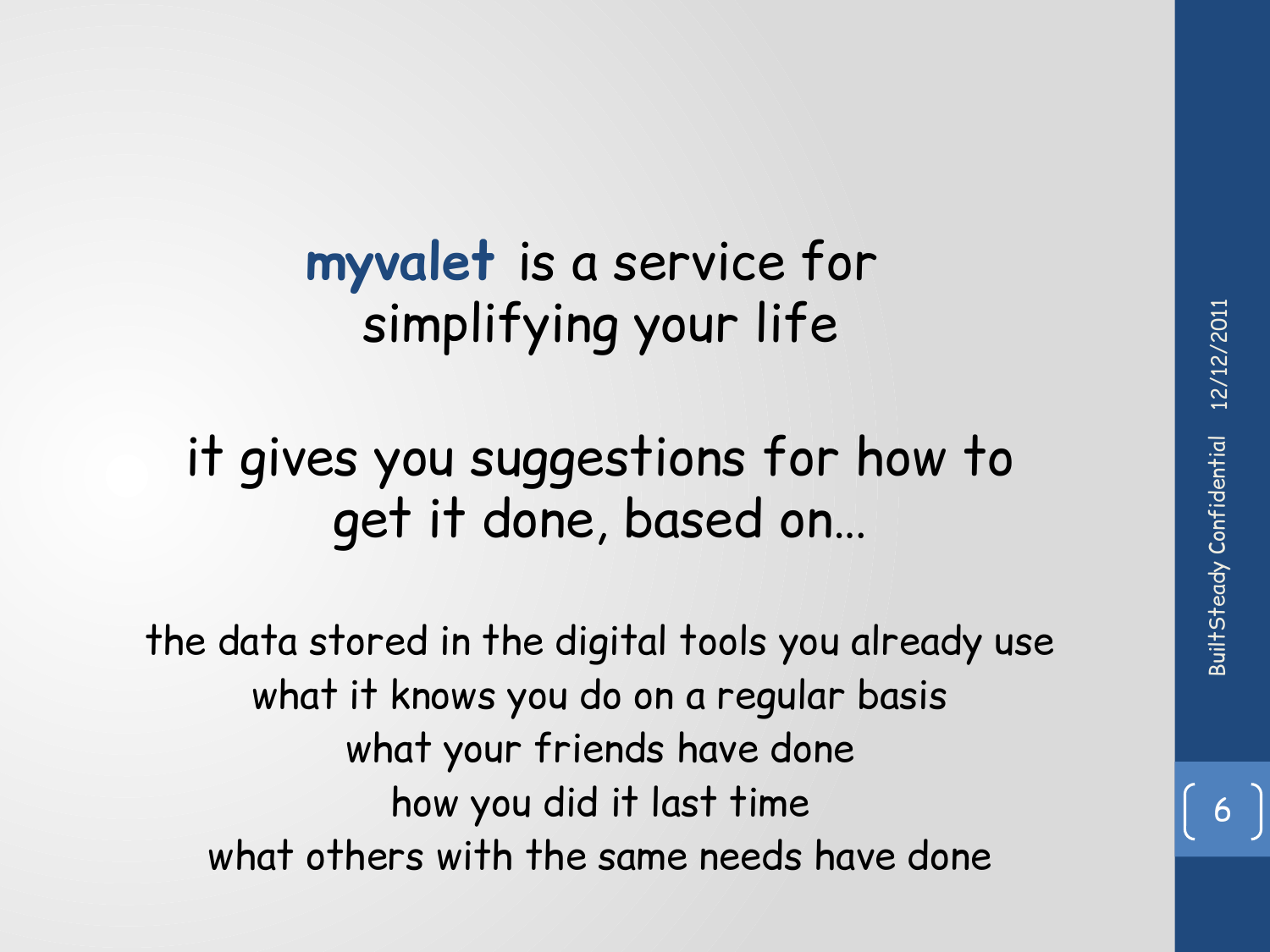

myvalet is a service for
simplifying your life
it gives you suggestions for how to
get it done, based on…
the data stored in the digital tools you already use
what it knows you do on a regular basis
what your friends have done
how you did it last time
what others with the same needs have done
12/12/2011
BuiltSteady Confidential
6